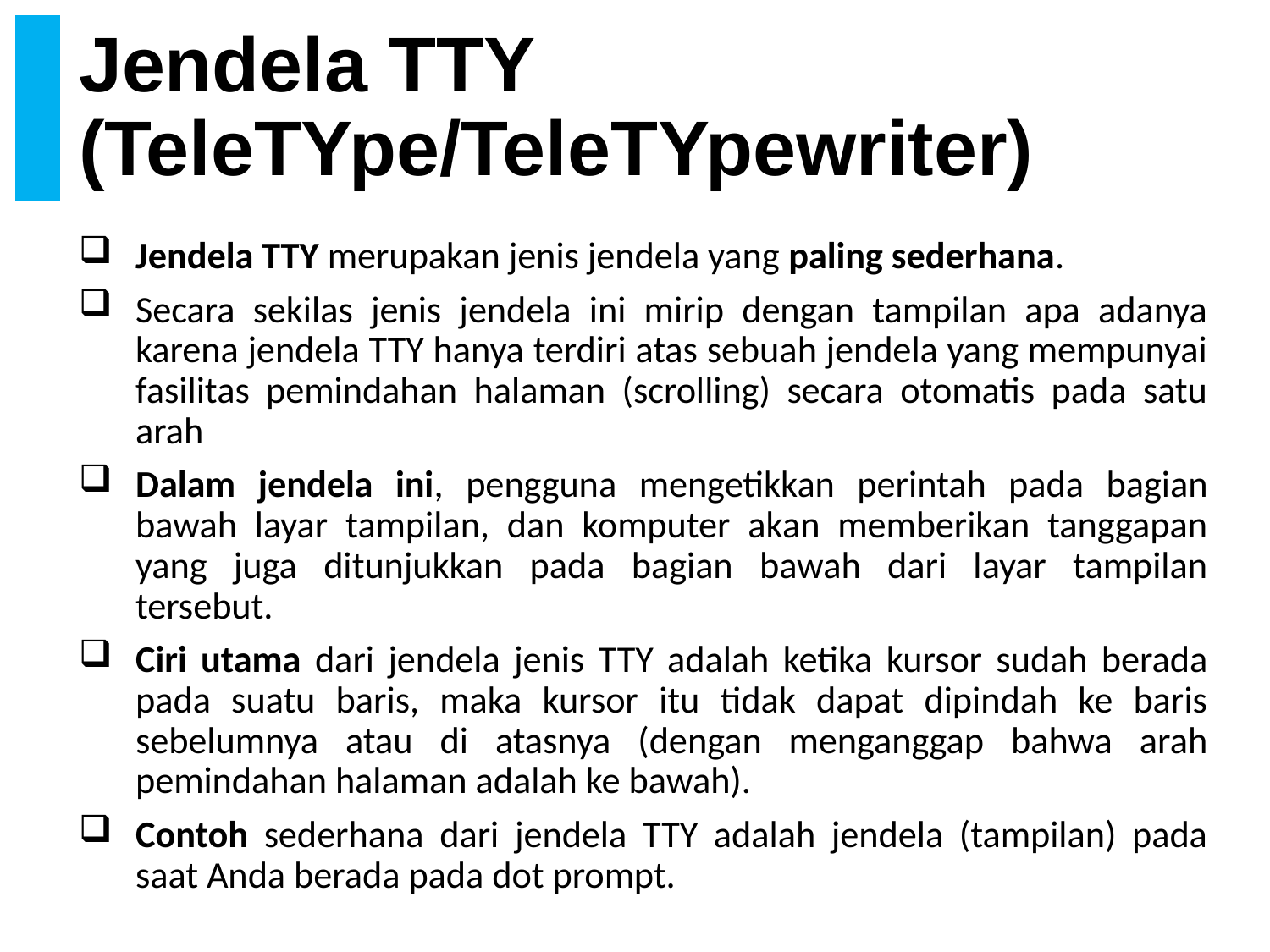

# Jendela TTY (TeleTYpe/TeleTYpewriter)
Jendela TTY merupakan jenis jendela yang paling sederhana.
Secara sekilas jenis jendela ini mirip dengan tampilan apa adanya karena jendela TTY hanya terdiri atas sebuah jendela yang mempunyai fasilitas pemindahan halaman (scrolling) secara otomatis pada satu arah
Dalam jendela ini, pengguna mengetikkan perintah pada bagian bawah layar tampilan, dan komputer akan memberikan tanggapan yang juga ditunjukkan pada bagian bawah dari layar tampilan tersebut.
Ciri utama dari jendela jenis TTY adalah ketika kursor sudah berada pada suatu baris, maka kursor itu tidak dapat dipindah ke baris sebelumnya atau di atasnya (dengan menganggap bahwa arah pemindahan halaman adalah ke bawah).
Contoh sederhana dari jendela TTY adalah jendela (tampilan) pada saat Anda berada pada dot prompt.